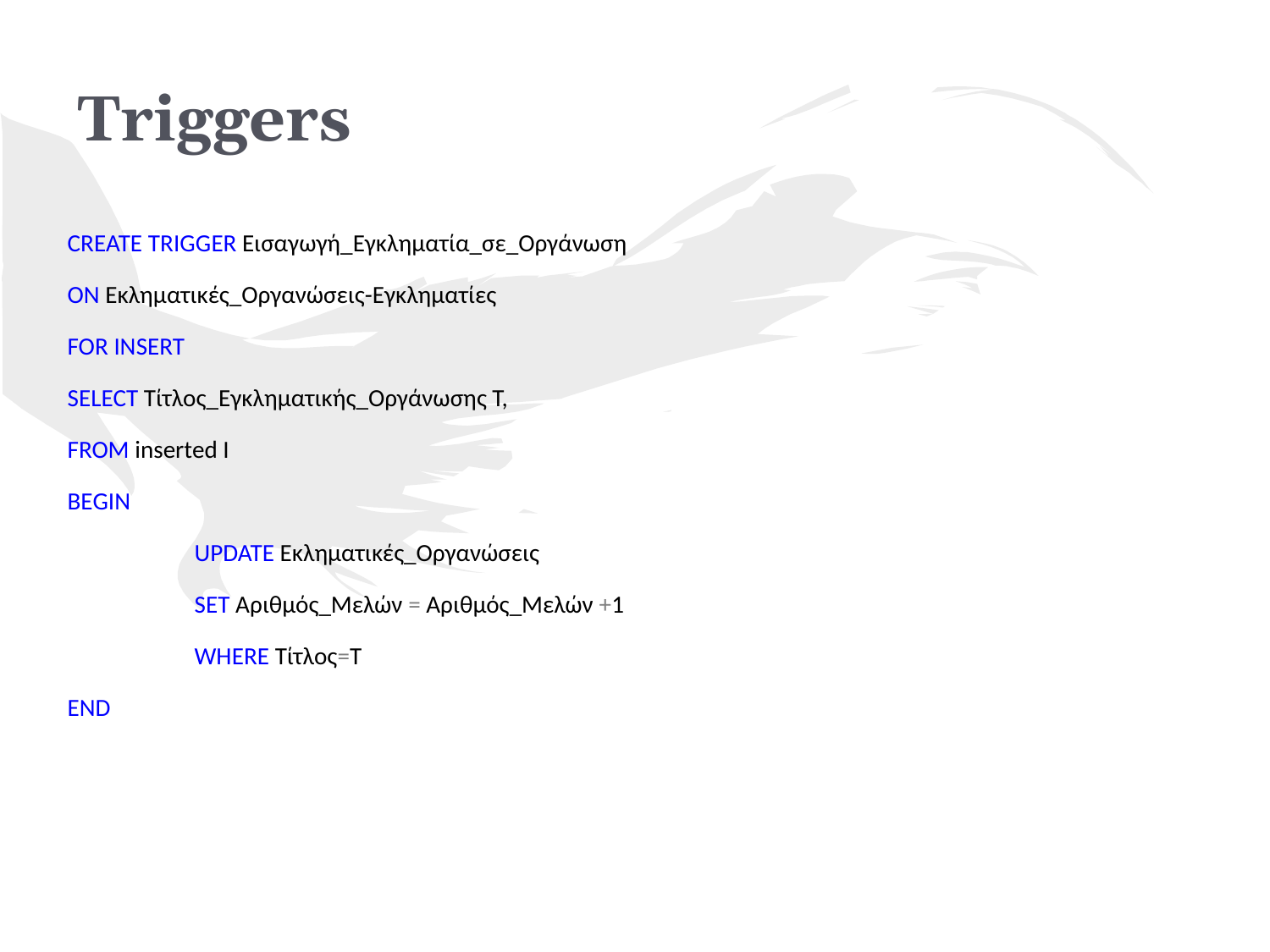

# Triggers
CREATE TRIGGER Εισαγωγή_Εγκληματία_σε_Οργάνωση
ON Εκληματικές_Οργανώσεις-Εγκληματίες
FOR INSERT
SELECT Τίτλος_Εγκληματικής_Οργάνωσης Τ,
FROM inserted Ι
BEGIN
	UPDATE Εκληματικές_Οργανώσεις
	SET Αριθμός_Μελών = Αριθμός_Μελών +1
	WHERE Τίτλος=Τ
END